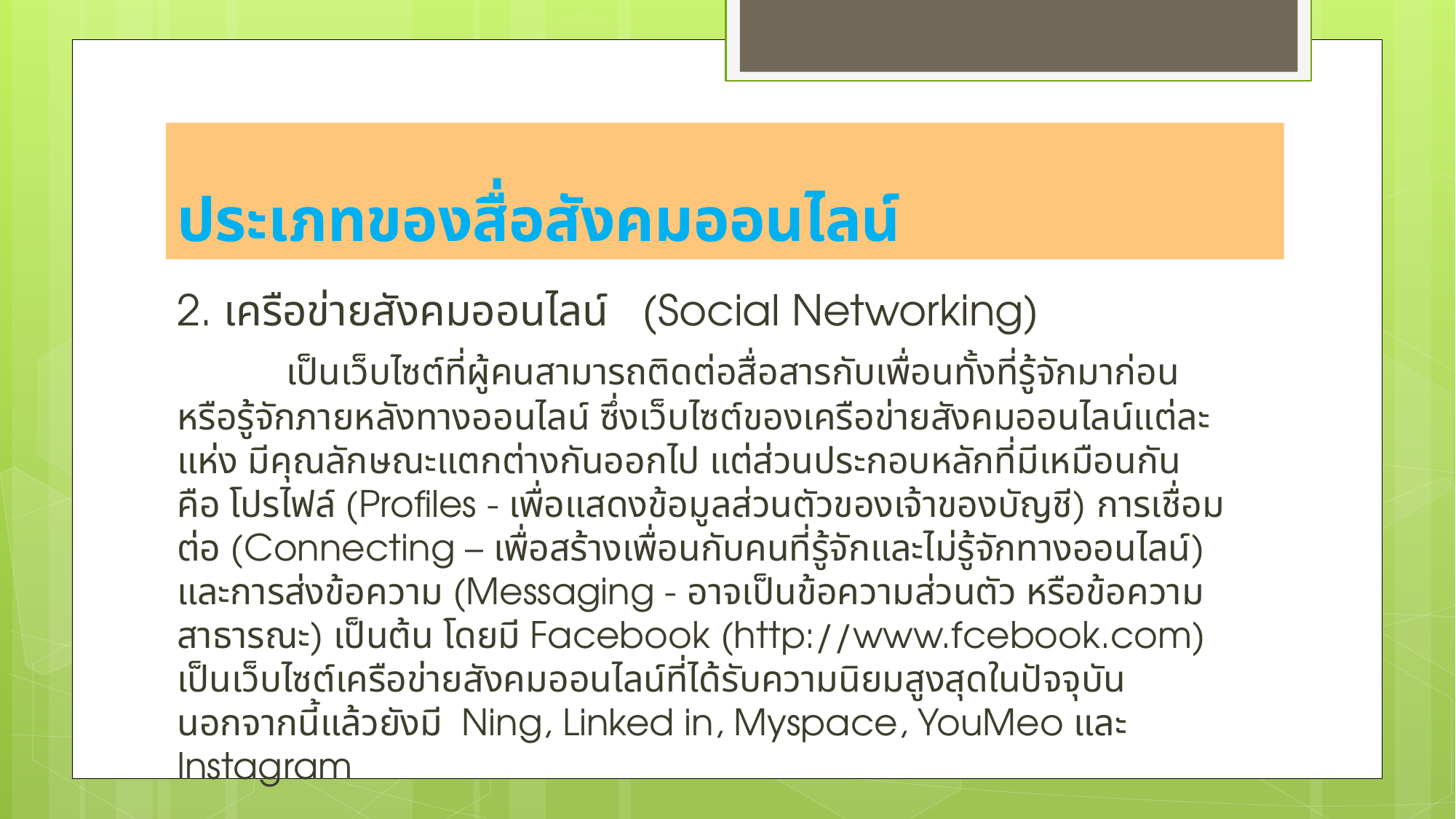

# ประเภทของสื่อสังคมออนไลน์
2. เครือข่ายสังคมออนไลน์   (Social Networking)
	เป็นเว็บไซต์ที่ผู้คนสามารถติดต่อสื่อสารกับเพื่อนทั้งที่รู้จักมาก่อน หรือรู้จักภายหลังทางออนไลน์ ซึ่งเว็บไซต์ของเครือข่ายสังคมออนไลน์แต่ละแห่ง มีคุณลักษณะแตกต่างกันออกไป แต่ส่วนประกอบหลักที่มีเหมือนกัน คือ โปรไฟล์ (Profiles - เพื่อแสดงข้อมูลส่วนตัวของเจ้าของบัญชี) การเชื่อมต่อ (Connecting – เพื่อสร้างเพื่อนกับคนที่รู้จักและไม่รู้จักทางออนไลน์) และการส่งข้อความ (Messaging - อาจเป็นข้อความส่วนตัว หรือข้อความสาธารณะ) เป็นต้น โดยมี Facebook (http://www.fcebook.com) เป็นเว็บไซต์เครือข่ายสังคมออนไลน์ที่ได้รับความนิยมสูงสุดในปัจจุบัน นอกจากนี้แล้วยังมี  Ning, Linked in, Myspace, YouMeo และ Instagram